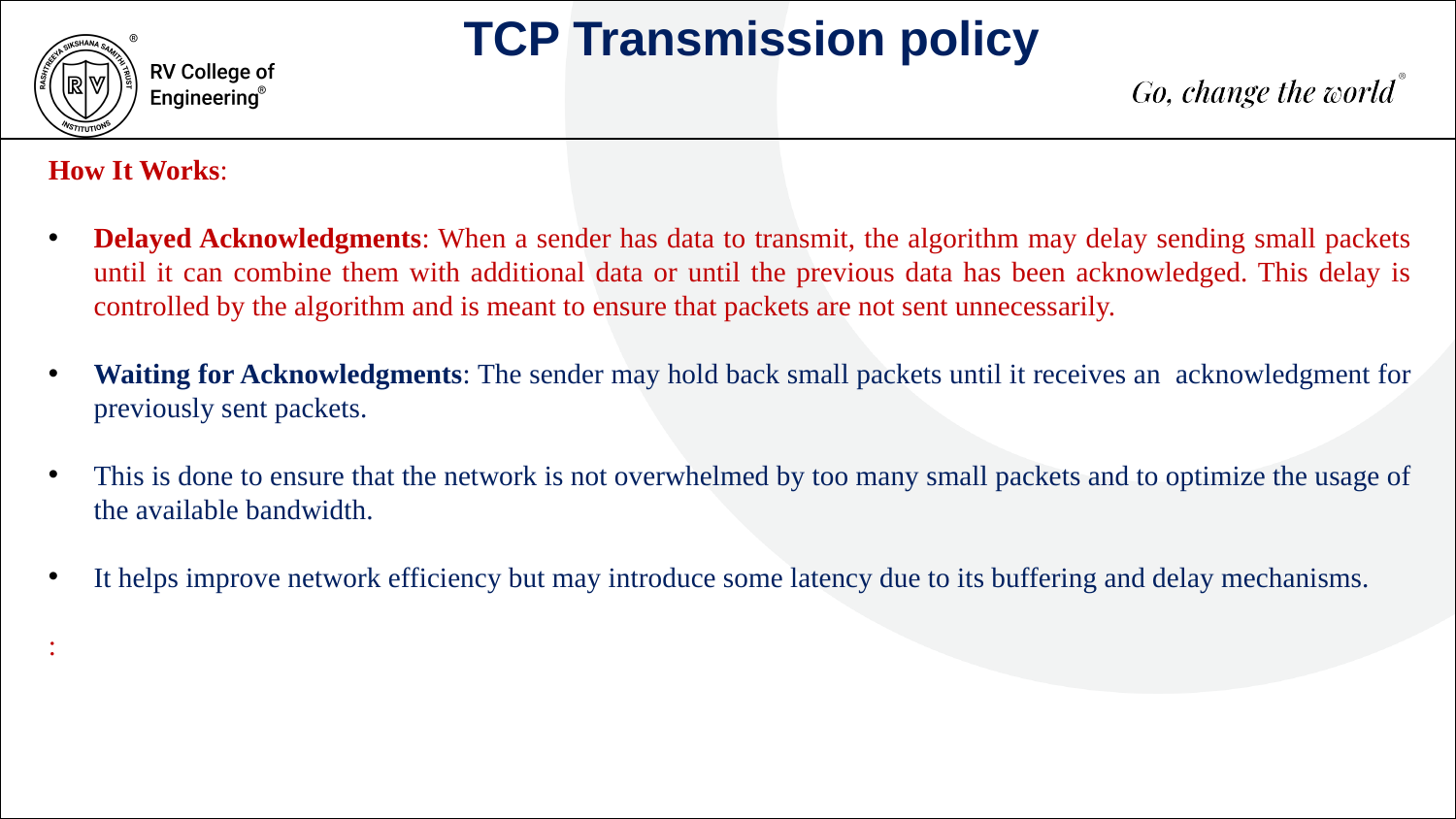

TCP Transmission policy

How It Works:

Delayed Acknowledgments: When a sender has data to transmit, the algorithm may delay sending small packets until it can combine them with additional data or until the previous data has been acknowledged. This delay is controlled by the algorithm and is meant to ensure that packets are not sent unnecessarily.

Waiting for Acknowledgments: The sender may hold back small packets until it receives an  acknowledgment for previously sent packets.

This is done to ensure that the network is not overwhelmed by too many small packets and to optimize the usage of the available bandwidth.

It helps improve network efficiency but may introduce some latency due to its buffering and delay mechanisms.

: